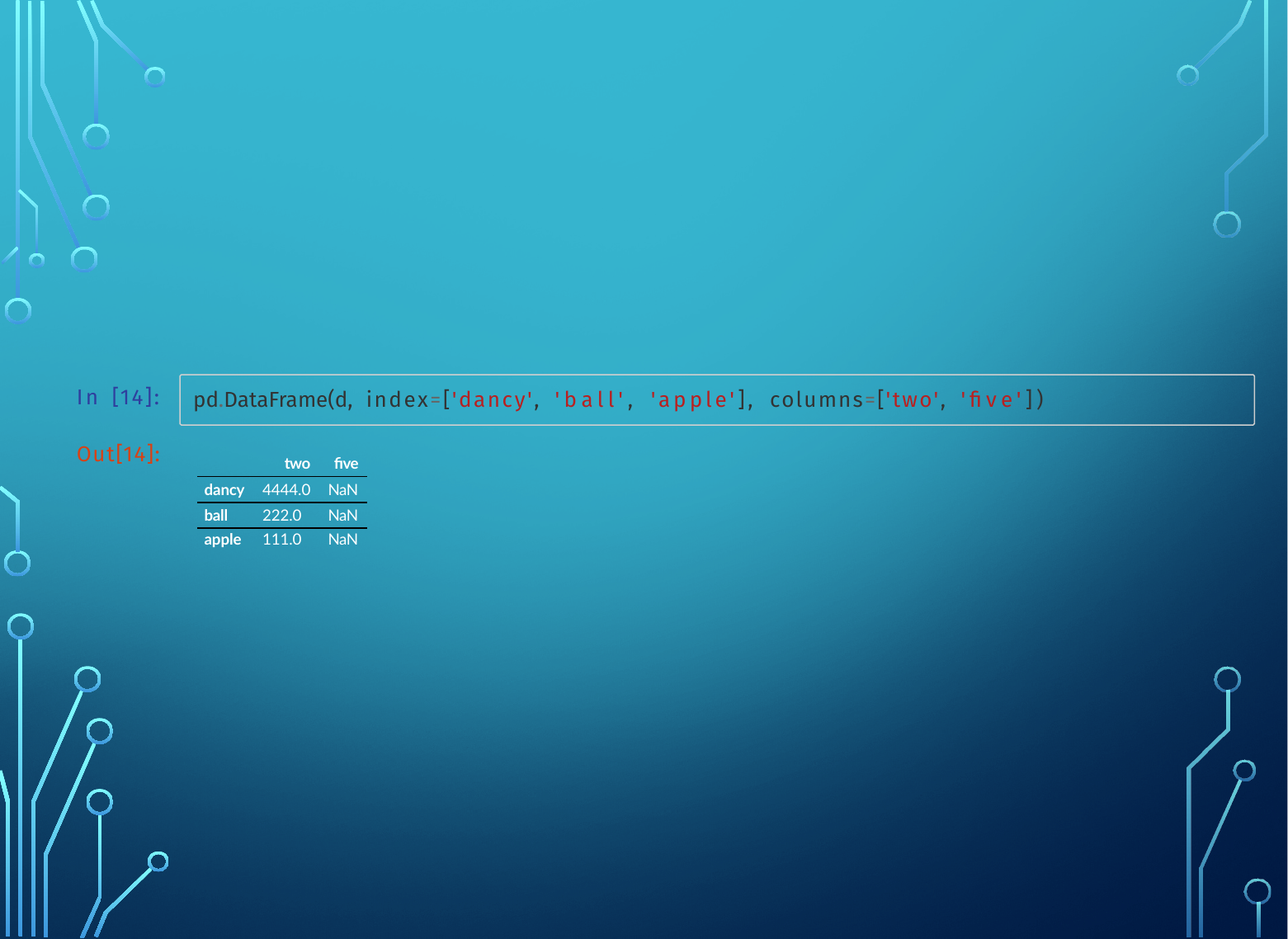

In [14]:
pd.DataFrame(d, index=['dancy', 'ball', 'apple'], columns=['two', 'five'])
Out[14]:
|  | two | five |
| --- | --- | --- |
| dancy | 4444.0 | NaN |
| ball | 222.0 | NaN |
| apple | 111.0 | NaN |